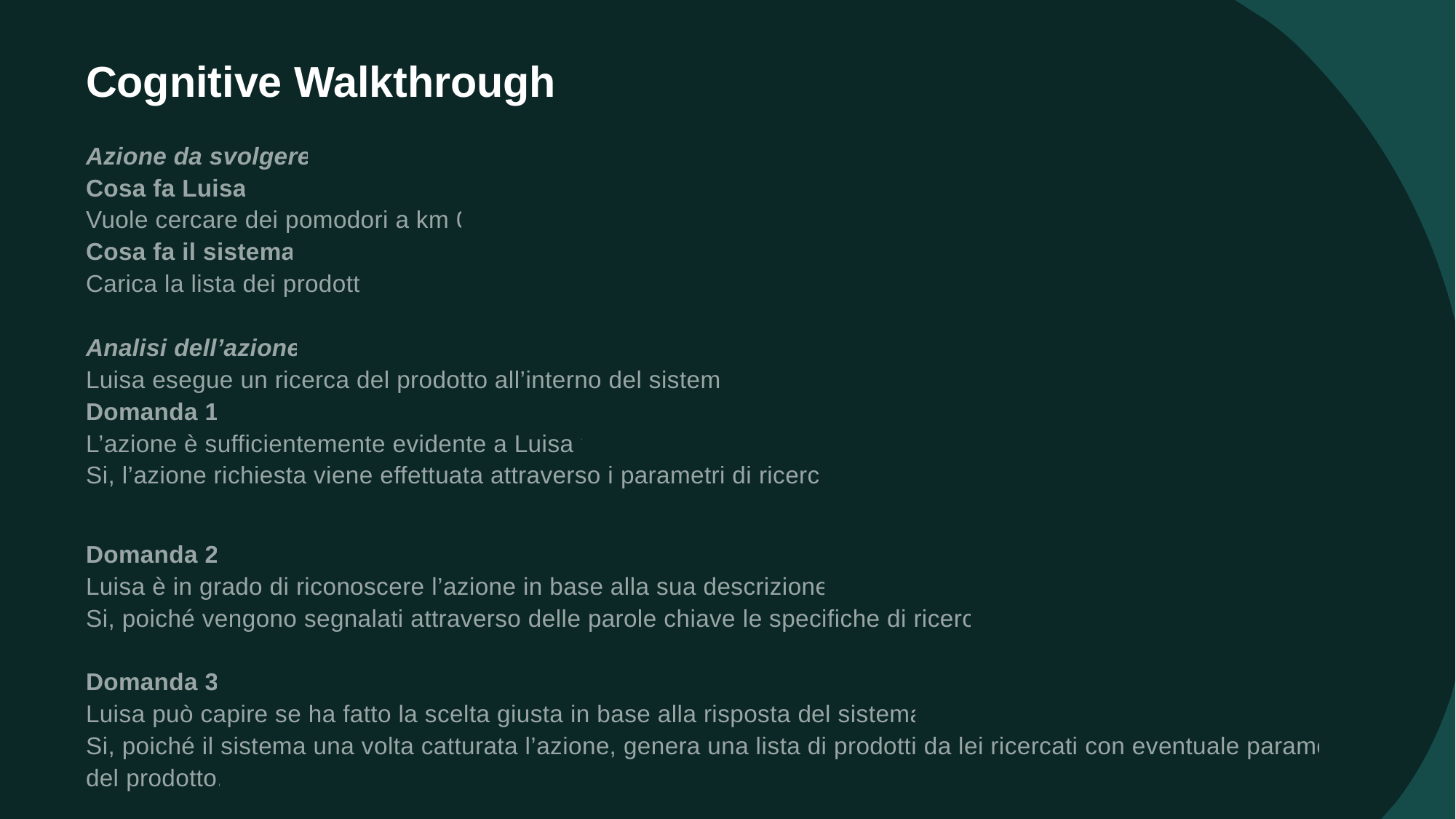

# Cognitive Walkthrough
Azione da svolgere 
Cosa fa Luisa 
Vuole cercare dei pomodori a km 0
Cosa fa il sistema 
Carica la lista dei prodotti
Analisi dell’azione 
Luisa esegue un ricerca del prodotto all’interno del sistema
Domanda 1 
L’azione è sufficientemente evidente a Luisa ?
Si, l’azione richiesta viene effettuata attraverso i parametri di ricerca.
Domanda 2 
Luisa è in grado di riconoscere l’azione in base alla sua descrizione? 
Si, poiché vengono segnalati attraverso delle parole chiave le specifiche di ricerca.
Domanda 3 
Luisa può capire se ha fatto la scelta giusta in base alla risposta del sistema?
Si, poiché il sistema una volta catturata l’azione, genera una lista di prodotti da lei ricercati con eventuale parametri del prodotto.